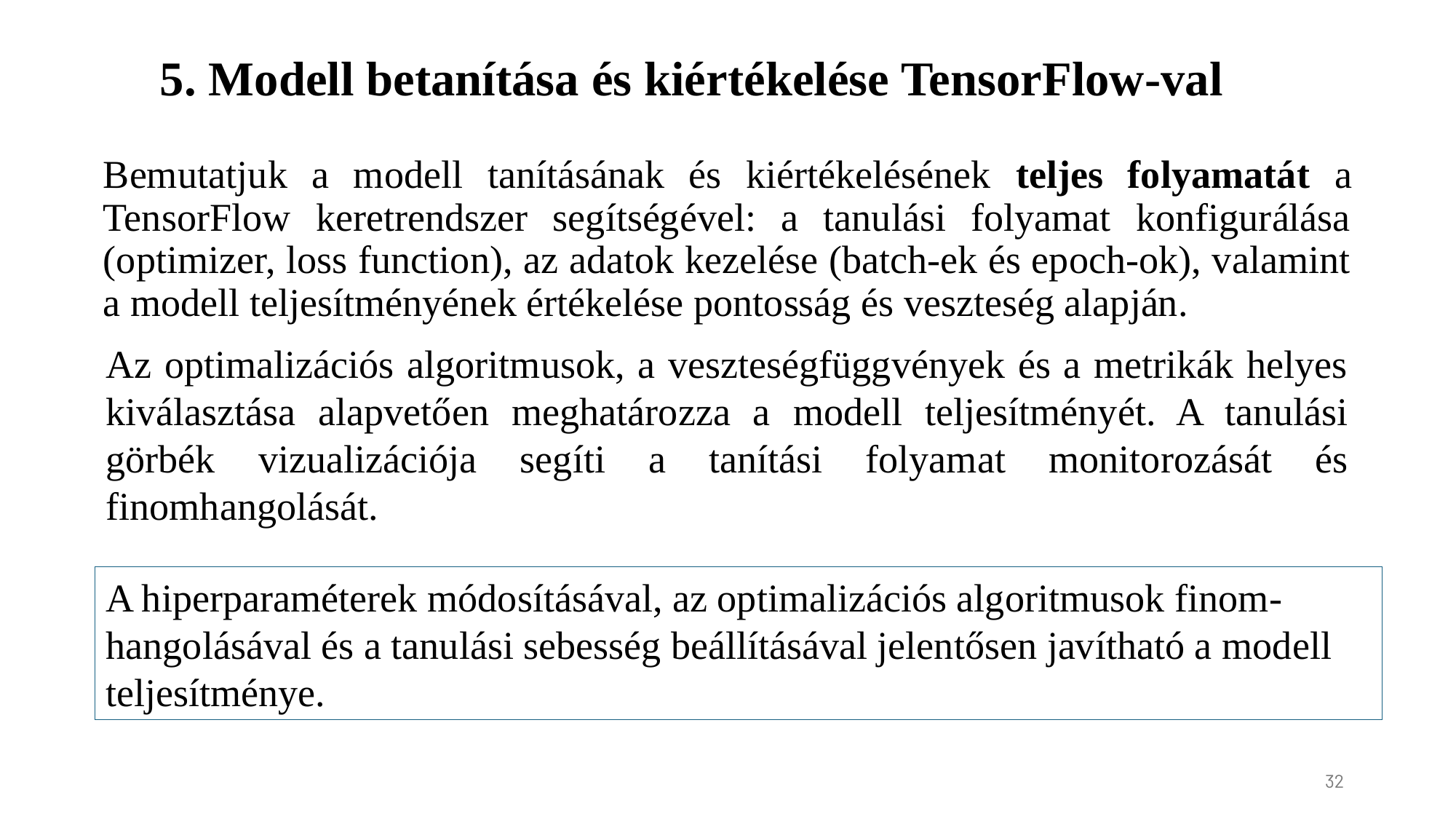

5. Modell betanítása és kiértékelése TensorFlow-val
Bemutatjuk a modell tanításának és kiértékelésének teljes folyamatát a TensorFlow keretrendszer segítségével: a tanulási folyamat konfigurálása (optimizer, loss function), az adatok kezelése (batch-ek és epoch-ok), valamint a modell teljesítményének értékelése pontosság és veszteség alapján.
Az optimalizációs algoritmusok, a veszteségfüggvények és a metrikák helyes kiválasztása alapvetően meghatározza a modell teljesítményét. A tanulási görbék vizualizációja segíti a tanítási folyamat monitorozását és finomhangolását.
A hiperparaméterek módosításával, az optimalizációs algoritmusok finom-hangolásával és a tanulási sebesség beállításával jelentősen javítható a modell teljesítménye.
32